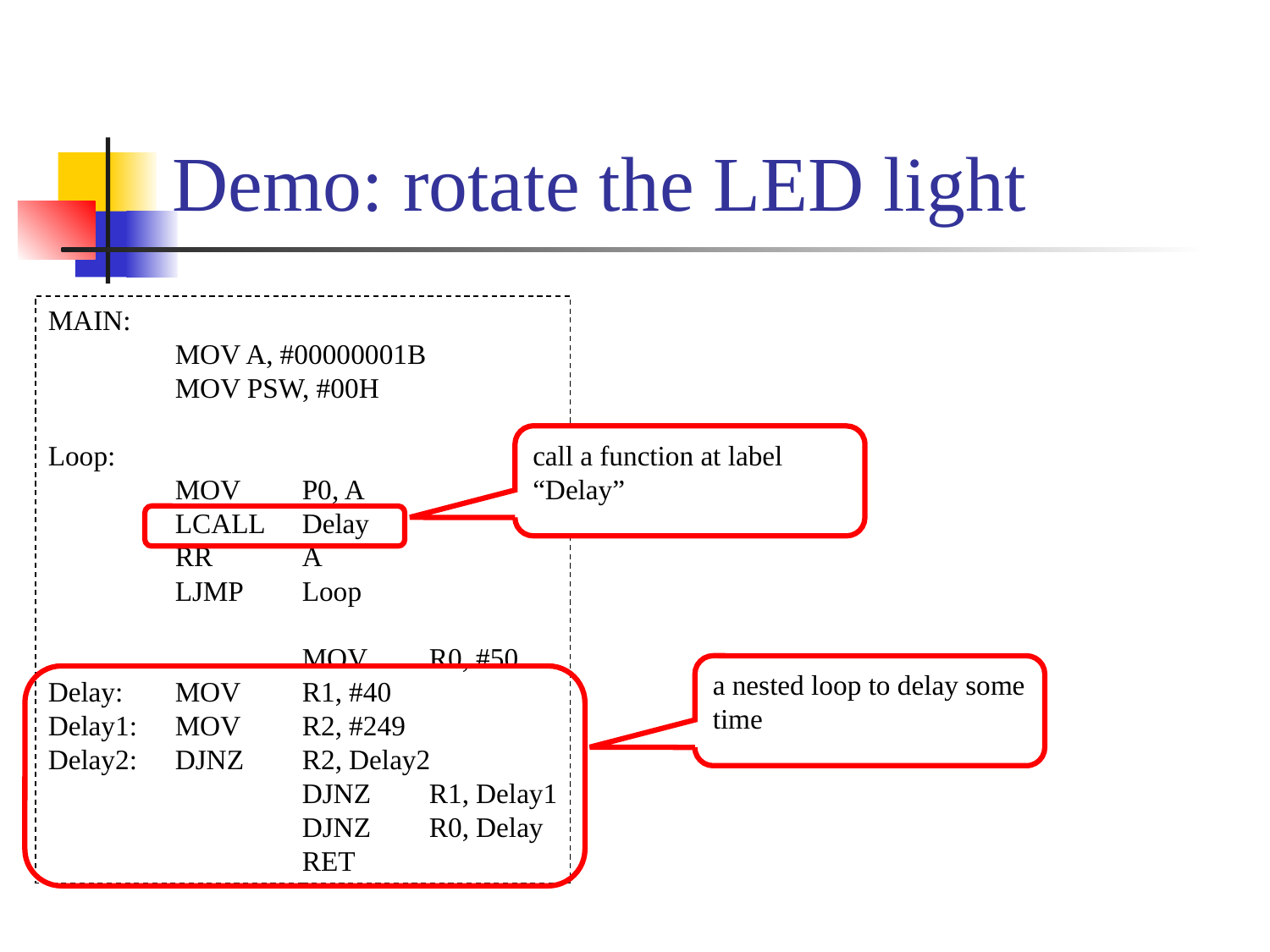

# Demo: rotate the LED light
MAIN:
	MOV A, #00000001B
	MOV PSW, #00H

Loop:
	MOV 	P0, A
	LCALL	Delay
	RR	A
	LJMP	Loop

		MOV	R0, #50
Delay:	MOV	R1, #40
Delay1:	MOV	R2, #249
Delay2:	DJNZ	R2, Delay2
		DJNZ	R1, Delay1
		DJNZ	R0, Delay
		RET
call a function at label “Delay”

a nested loop to delay some time